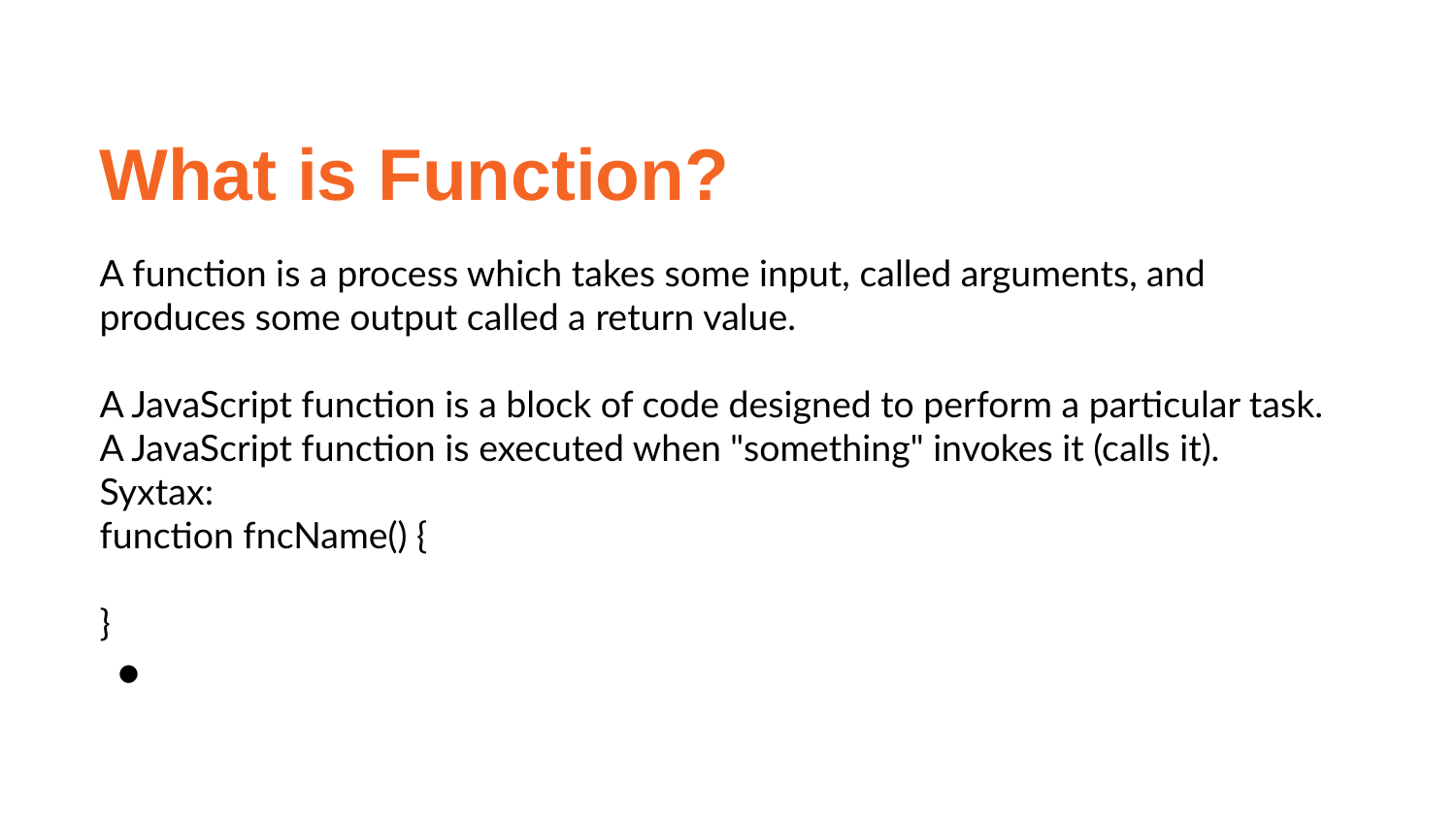

What is Function?
A function is a process which takes some input, called arguments, and produces some output called a return value.

A JavaScript function is a block of code designed to perform a particular task. A JavaScript function is executed when "something" invokes it (calls it).
Syxtax:
function fncName() {

}